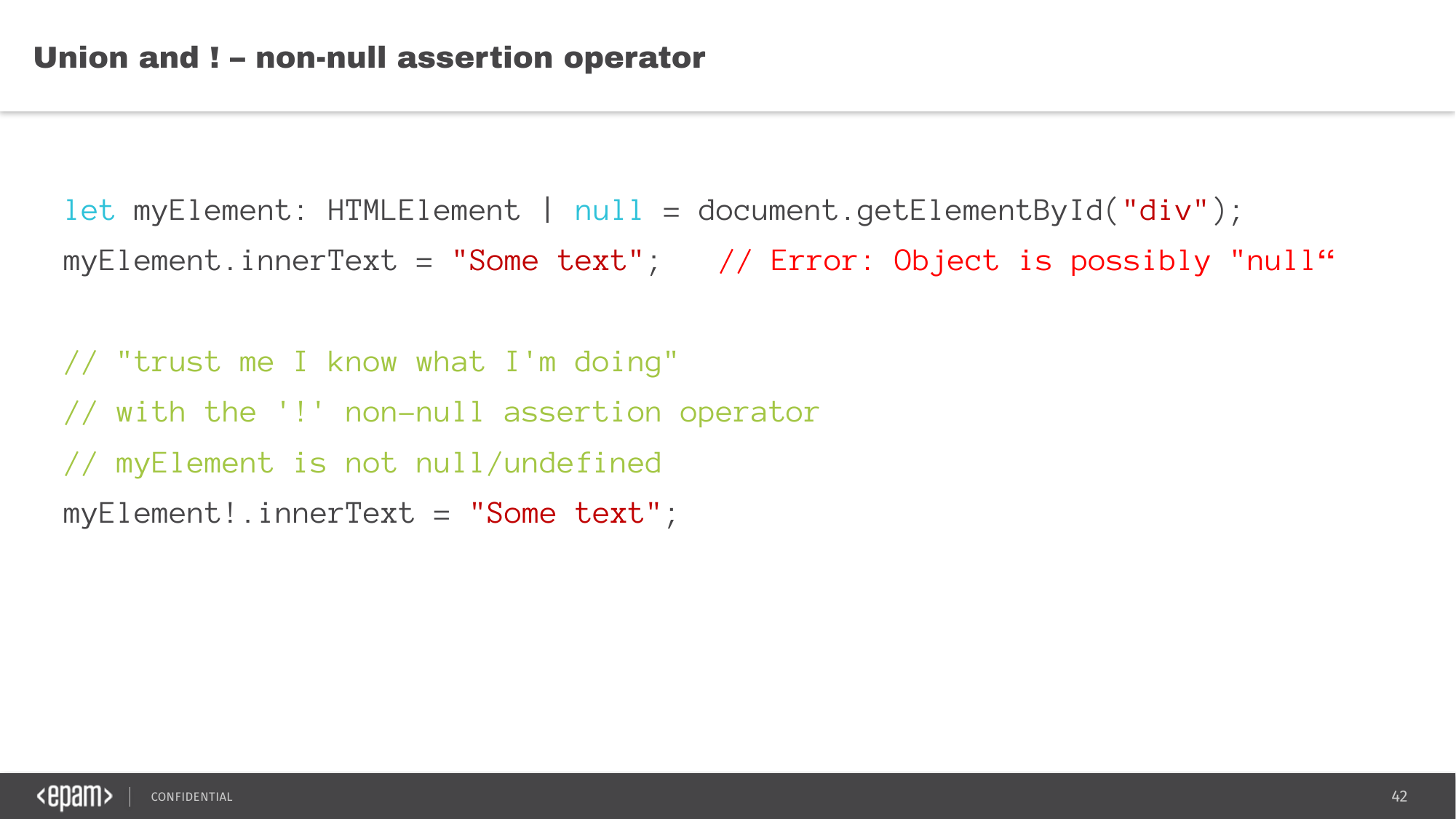

Union and ! – non-null assertion operator
let myElement: HTMLElement | null = document.getElementById("div");
myElement.innerText = "Some text";	// Error: Object is possibly "null“

// "trust me I know what I'm doing"
// with the '!' non-null assertion operator
// myElement is not null/undefined
myElement!.innerText = "Some text";